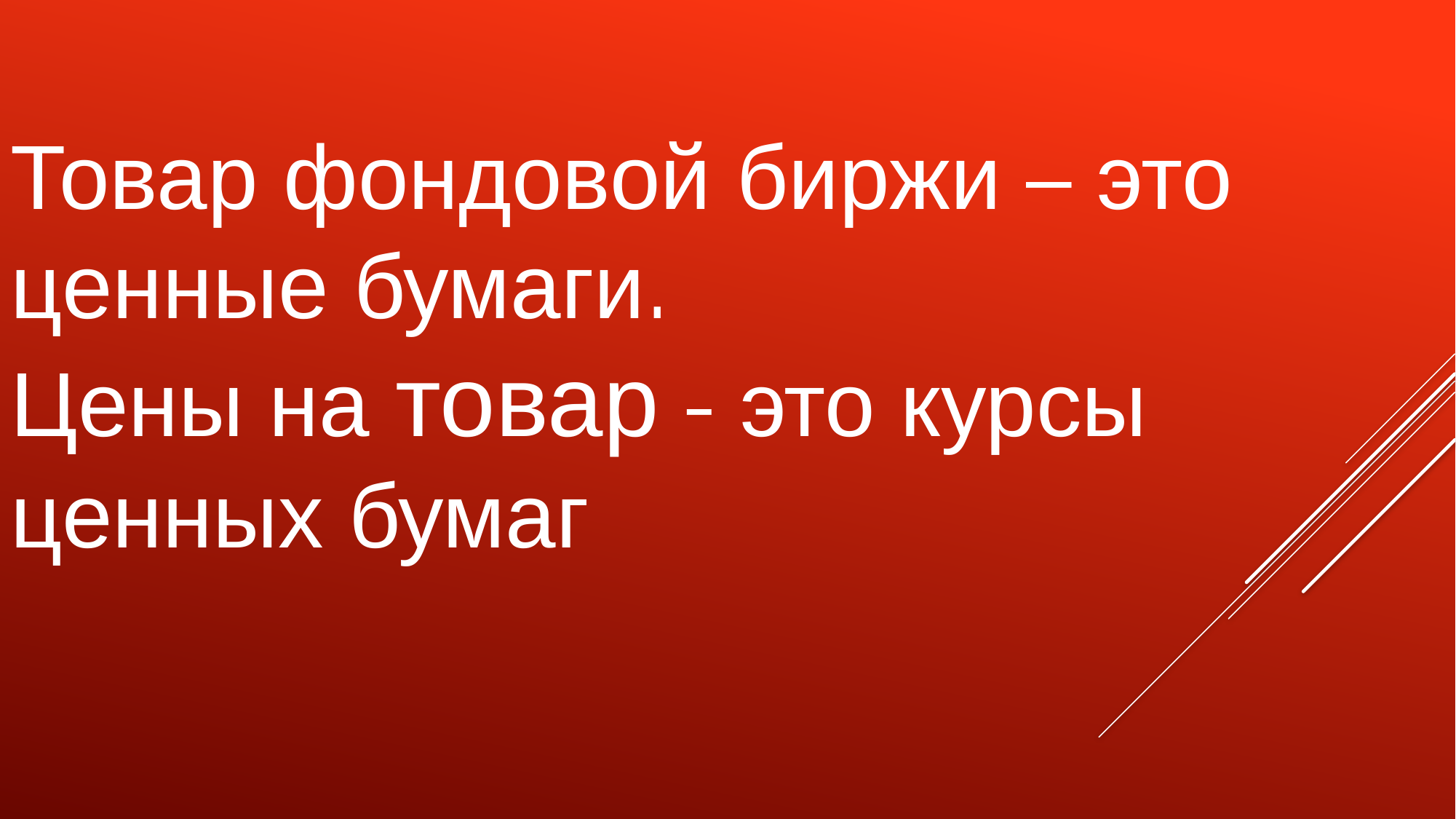

Товар фондовой биржи – это ценные бумаги.
Цены на товар - это курсы ценных бумаг